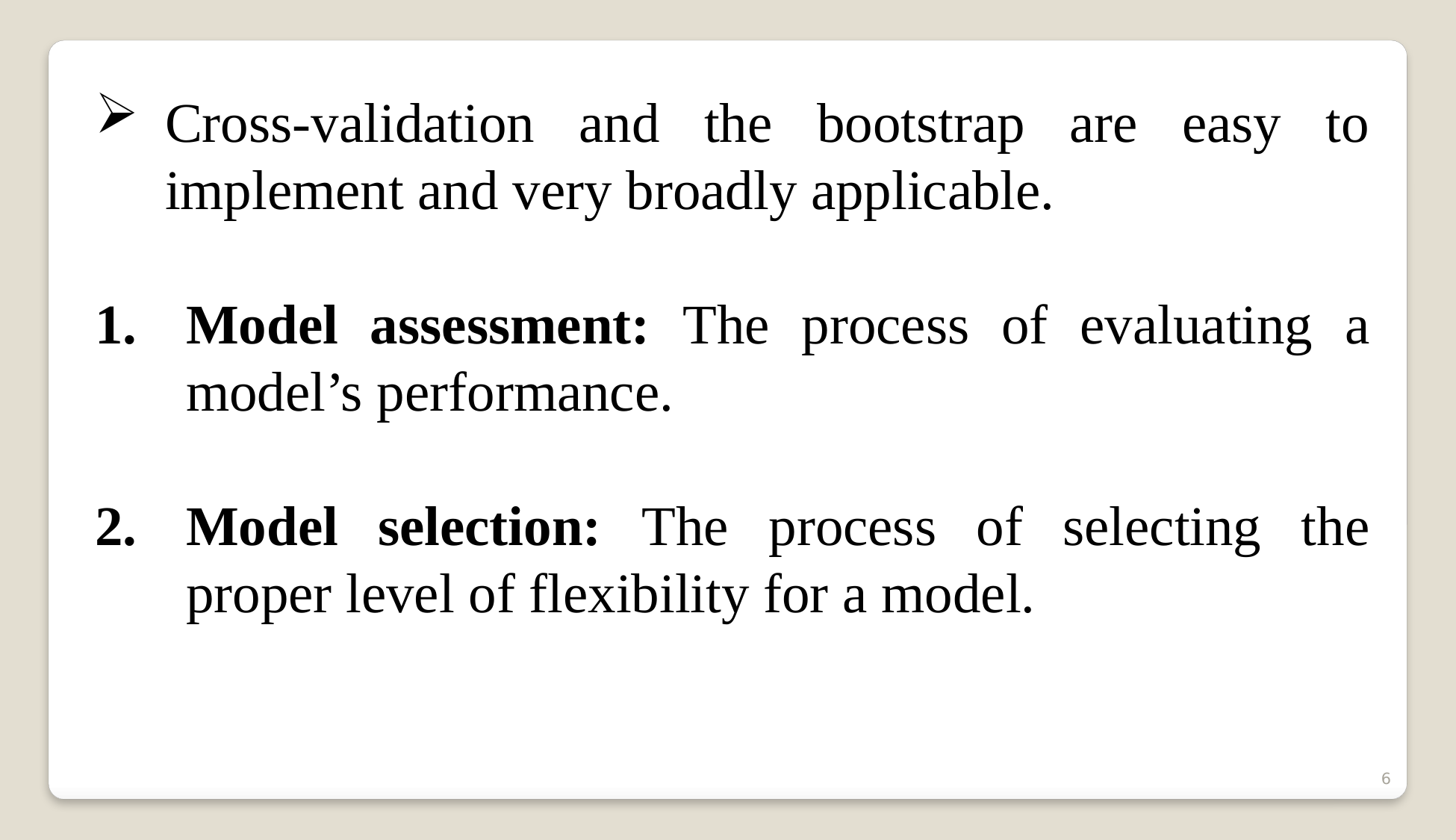

Cross-validation and the bootstrap are easy to implement and very broadly applicable.

Model assessment: The process of evaluating a model’s performance.

Model selection: The process of selecting the proper level of flexibility for a model.
6